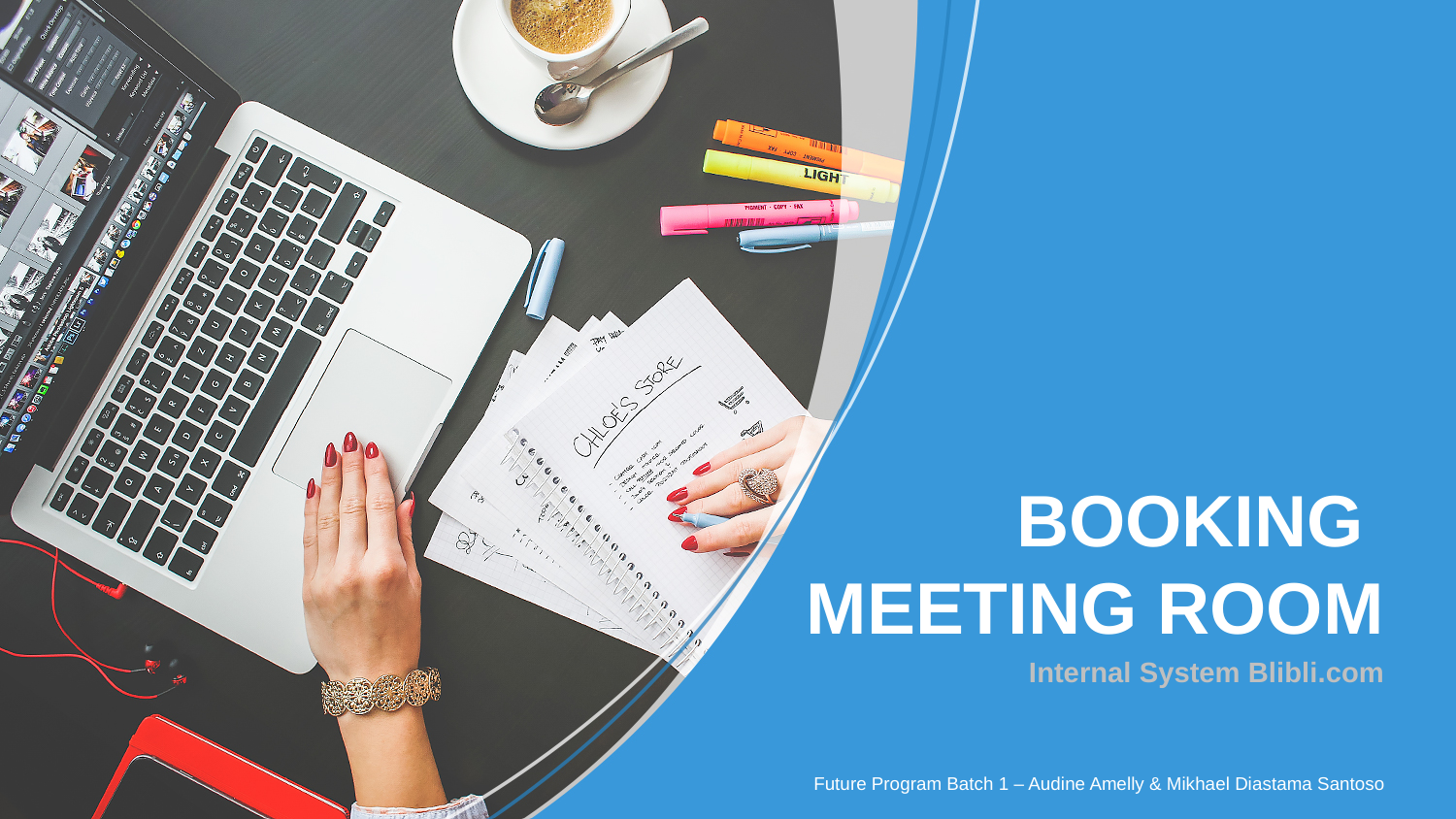

BOOKING
MEETING ROOM
Internal System Blibli.com
Future Program Batch 1 – Audine Amelly & Mikhael Diastama Santoso